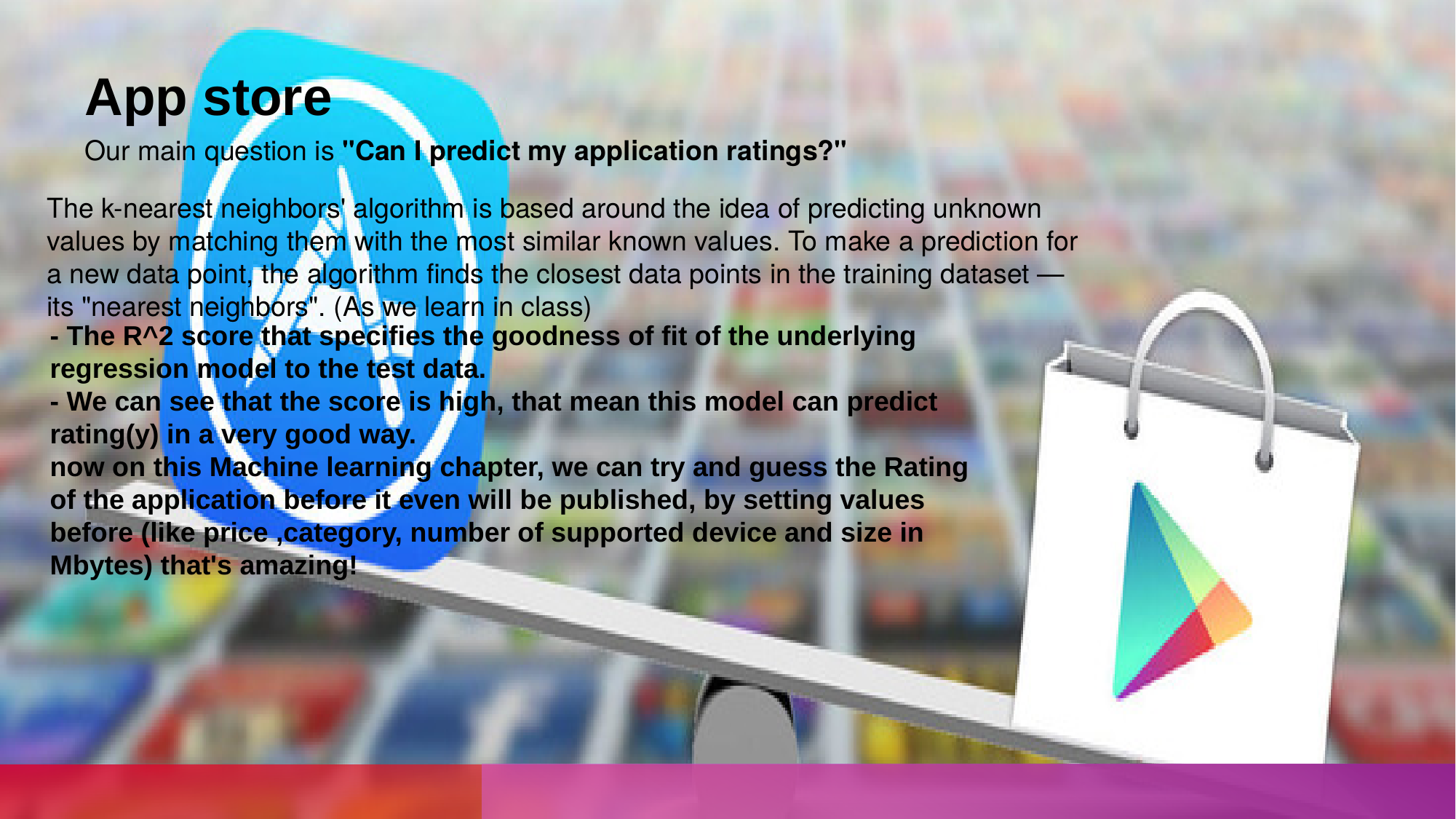

App store
Our main question is "Can I predict my application ratings?"
The k-nearest neighbors' algorithm is based around the idea of predicting unknown values by matching them with the most similar known values. To make a prediction for a new data point, the algorithm finds the closest data points in the training dataset — its "nearest neighbors". (As we learn in class)
- The R^2 score that specifies the goodness of fit of the underlying regression model to the test data.
- We can see that the score is high, that mean this model can predict rating(y) in a very good way.
now on this Machine learning chapter, we can try and guess the Rating of the application before it even will be published, by setting values before (like price ,category, number of supported device and size in Mbytes) that's amazing!